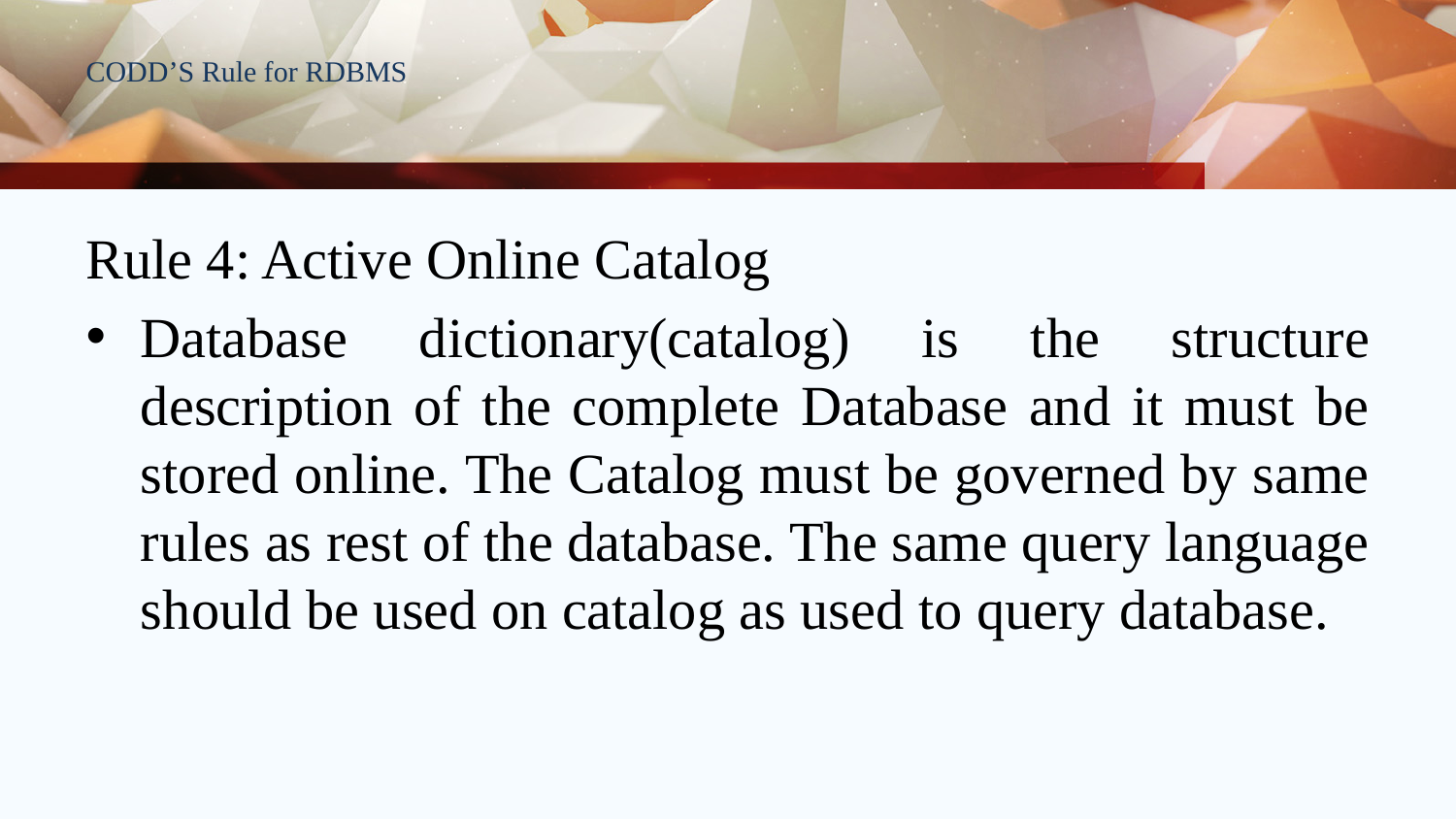

# CODD’S Rule for RDBMS
Rule 4: Active Online Catalog
Database dictionary(catalog) is the structure description of the complete Database and it must be stored online. The Catalog must be governed by same rules as rest of the database. The same query language should be used on catalog as used to query database.